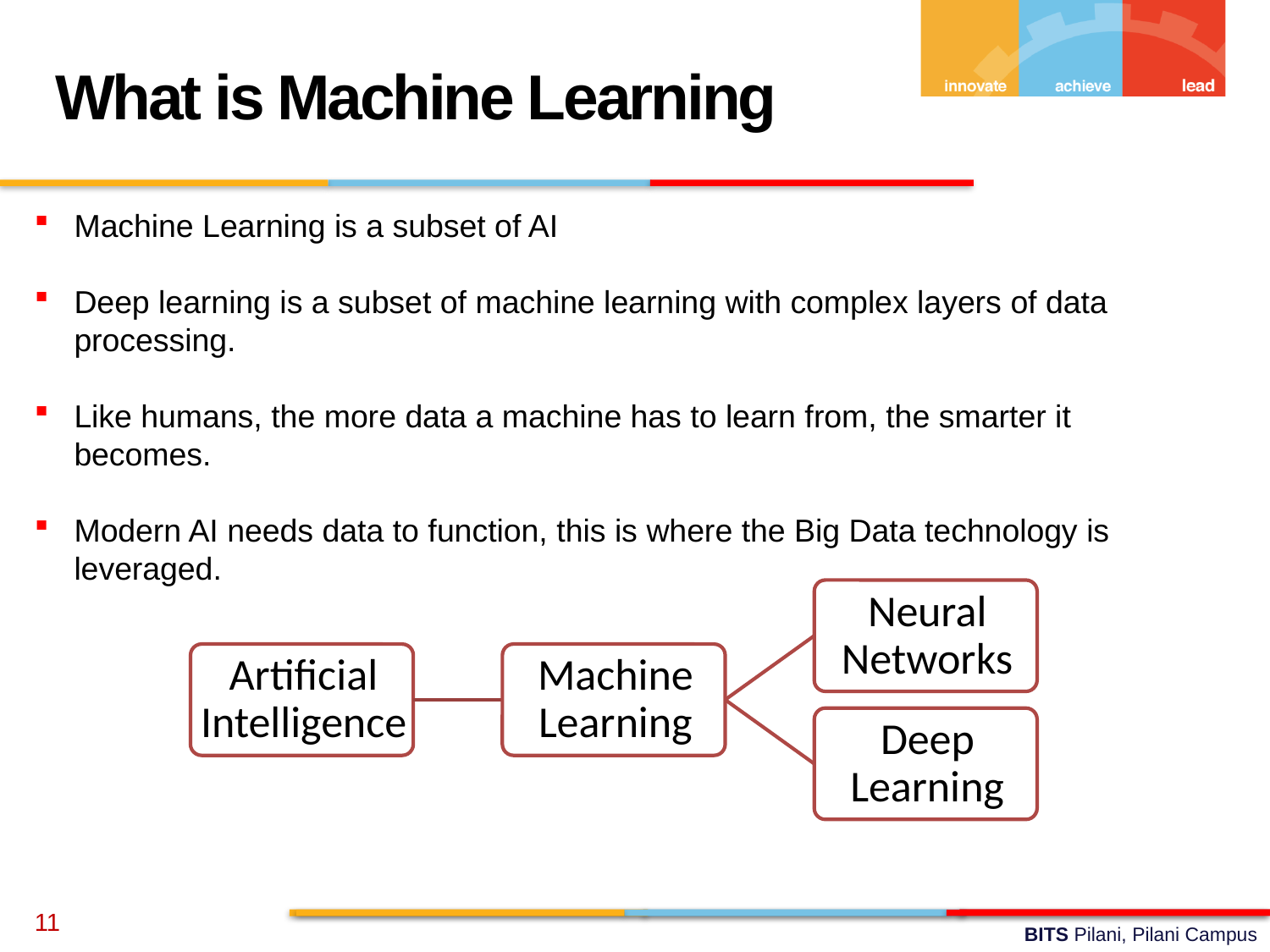

What is Machine Learning
Machine Learning is a subset of AI

Deep learning is a subset of machine learning with complex layers of data processing.

Like humans, the more data a machine has to learn from, the smarter it becomes.

Modern AI needs data to function, this is where the Big Data technology is leveraged.

Artificial Intelligence

Machine Learning

Neural Networks

Deep Learning
11